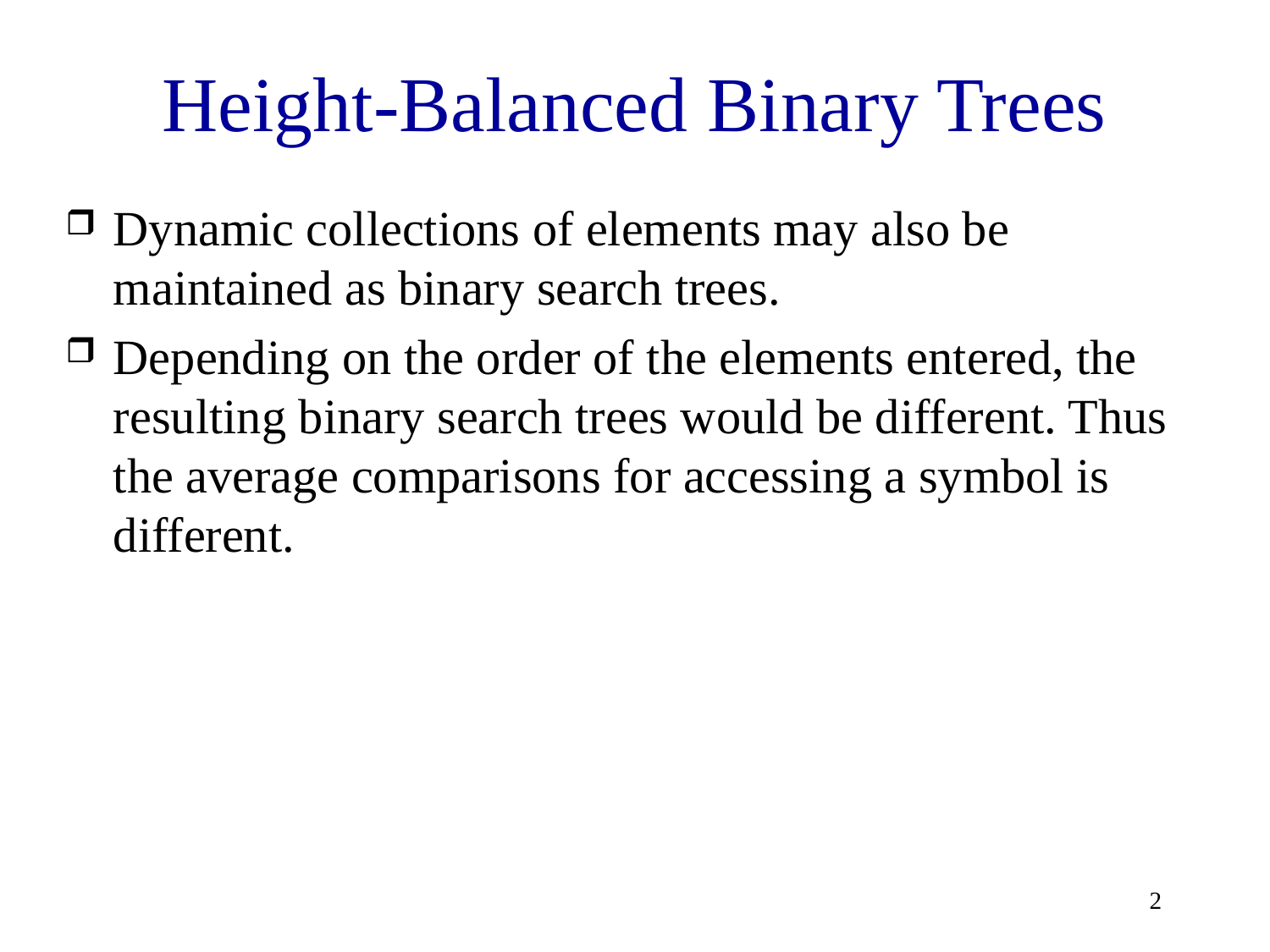

# Height-Balanced Binary Trees
Dynamic collections of elements may also be maintained as binary search trees.
Depending on the order of the elements entered, the resulting binary search trees would be different. Thus the average comparisons for accessing a symbol is different.
2